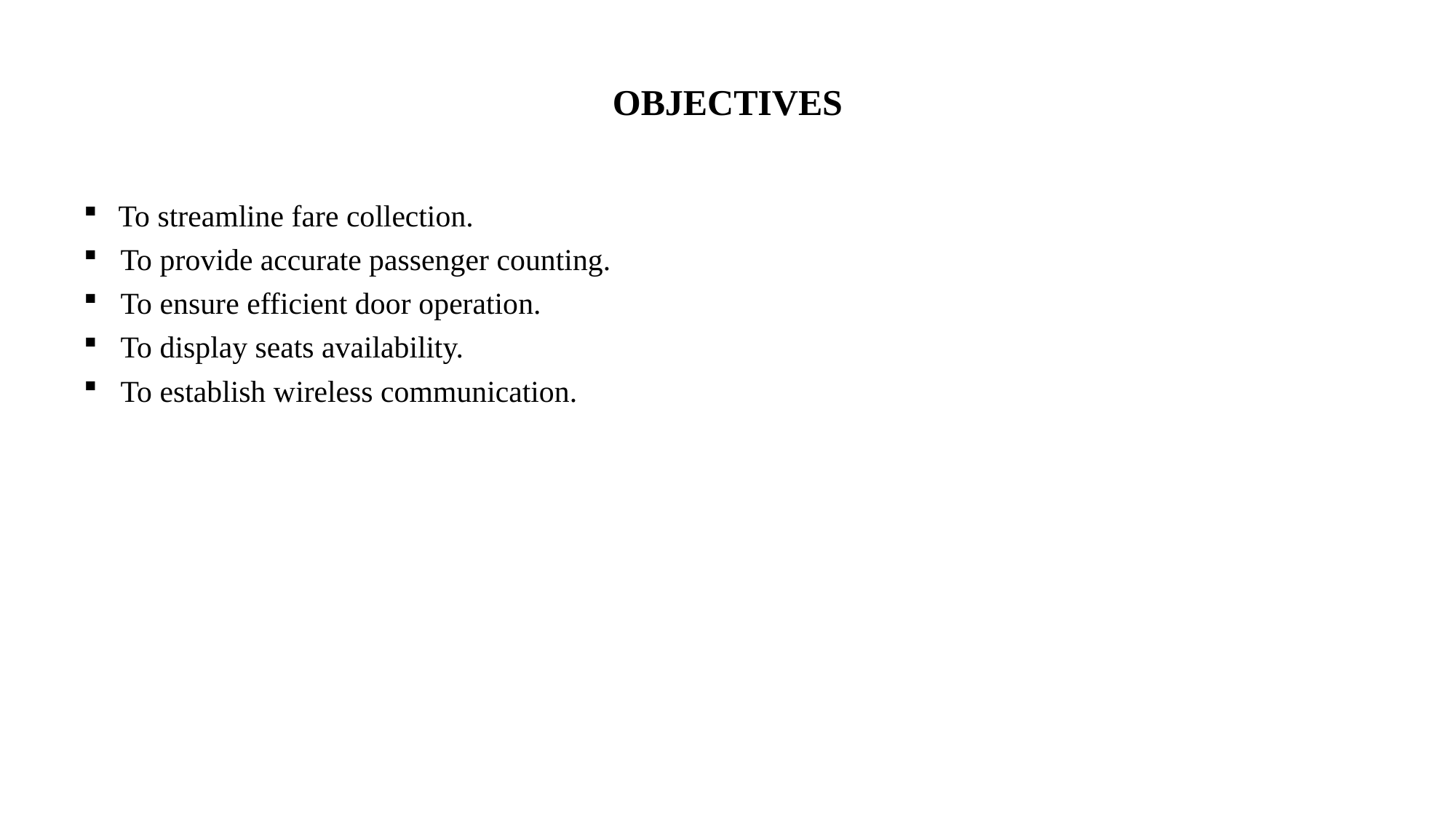

# OBJECTIVES
   To streamline fare collection.
   To provide accurate passenger counting.
   To ensure efficient door operation.
   To display seats availability.
   To establish wireless communication.